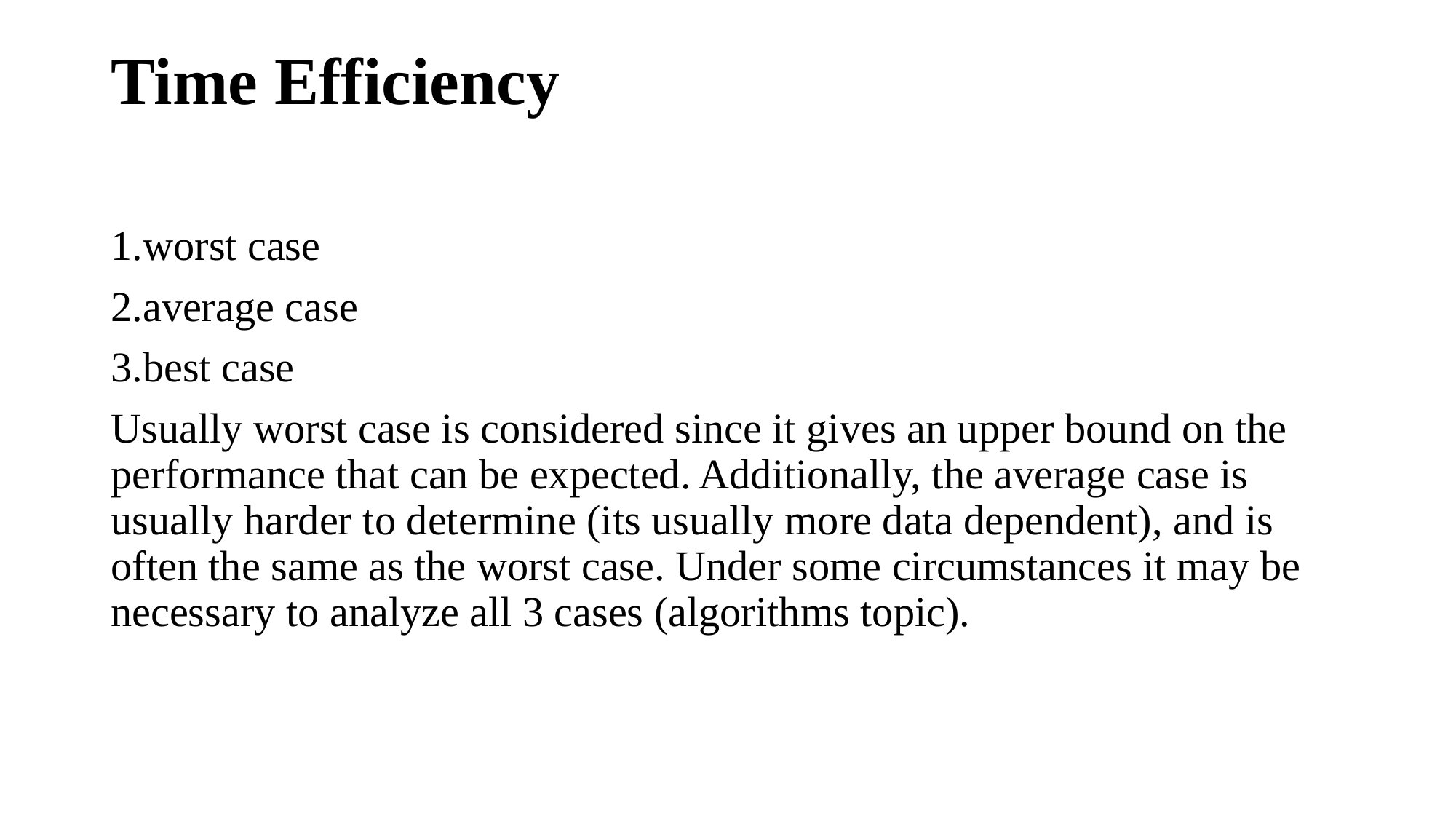

# Time Efficiency
worst case
average case
best case
Usually worst case is considered since it gives an upper bound on the performance that can be expected. Additionally, the average case is usually harder to determine (its usually more data dependent), and is often the same as the worst case. Under some circumstances it may be necessary to analyze all 3 cases (algorithms topic).